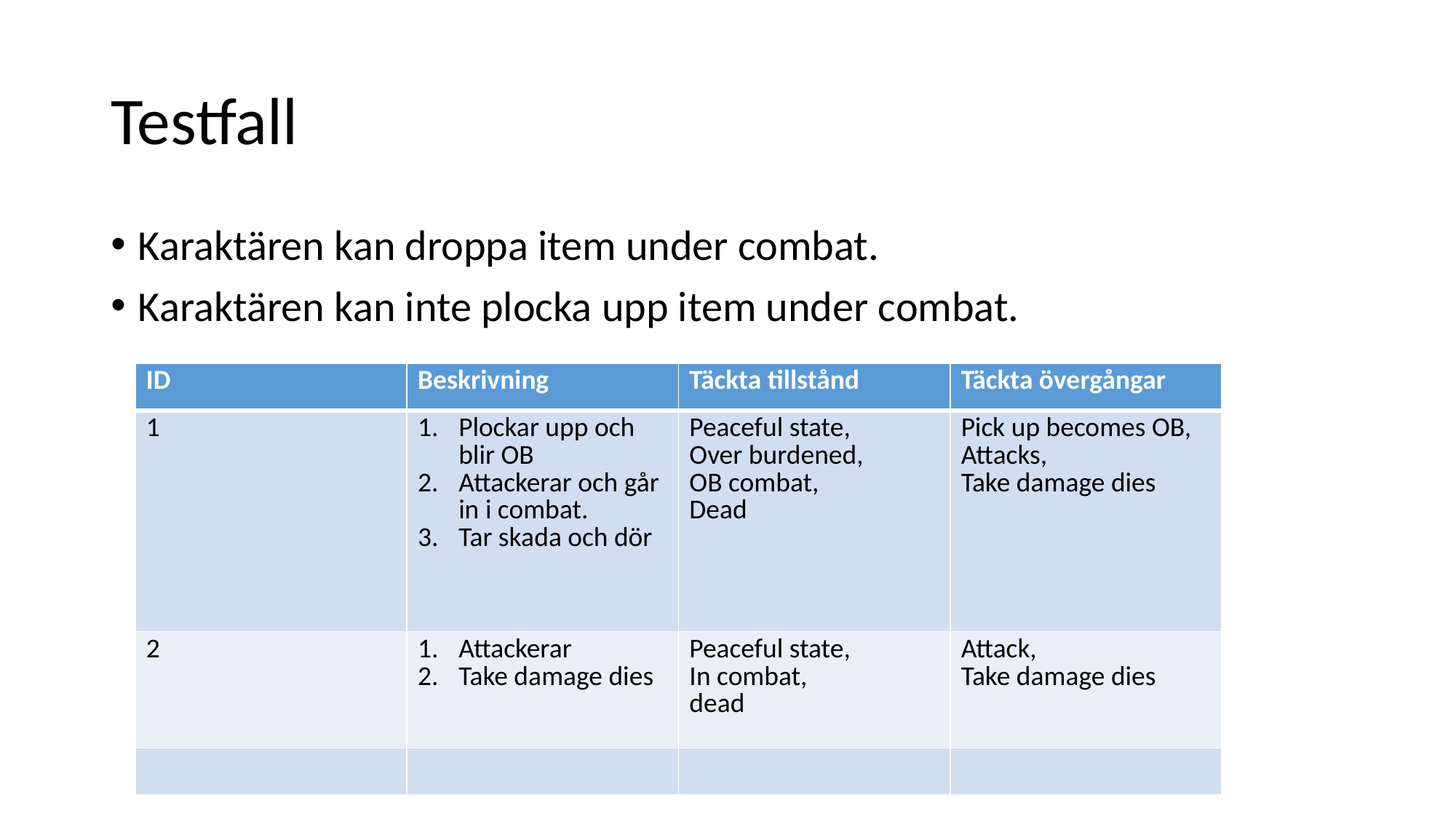

# Testfall
Karaktären kan droppa item under combat.
Karaktären kan inte plocka upp item under combat.

| ID | Beskrivning | Täckta tillstånd | Täckta övergångar |
| --- | --- | --- | --- |
| 1 | Plockar upp och blir OB Attackerar och går in i combat. Tar skada och dör | Peaceful state, Over burdened, OB combat, Dead | Pick up becomes OB, Attacks, Take damage dies |
| 2 | Attackerar Take damage dies | Peaceful state, In combat, dead | Attack, Take damage dies |
|  |  |  |  |